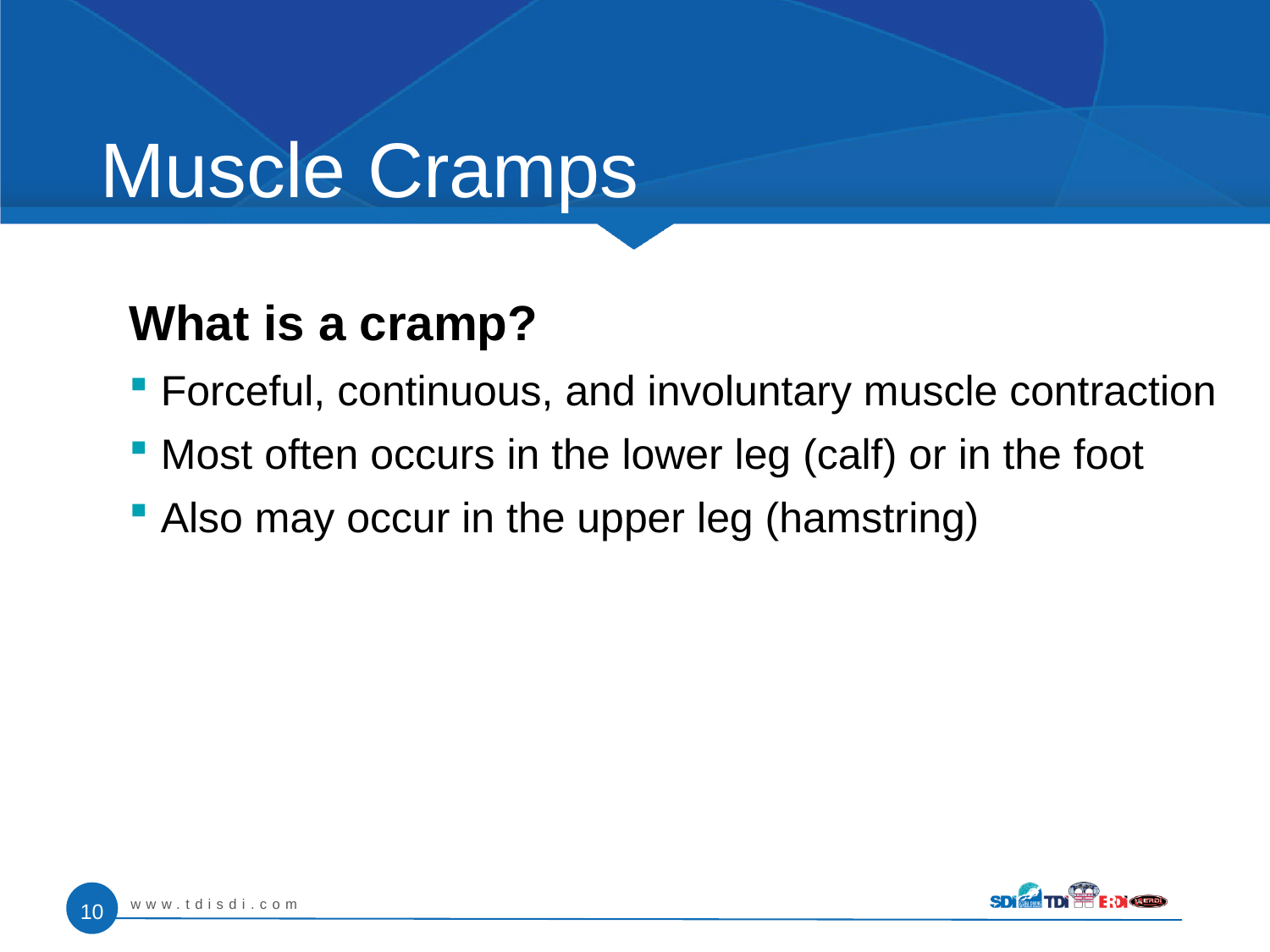

# Muscle Cramps
What is a cramp?
Forceful, continuous, and involuntary muscle contraction
Most often occurs in the lower leg (calf) or in the foot
Also may occur in the upper leg (hamstring)
www.tdisdi.com
10